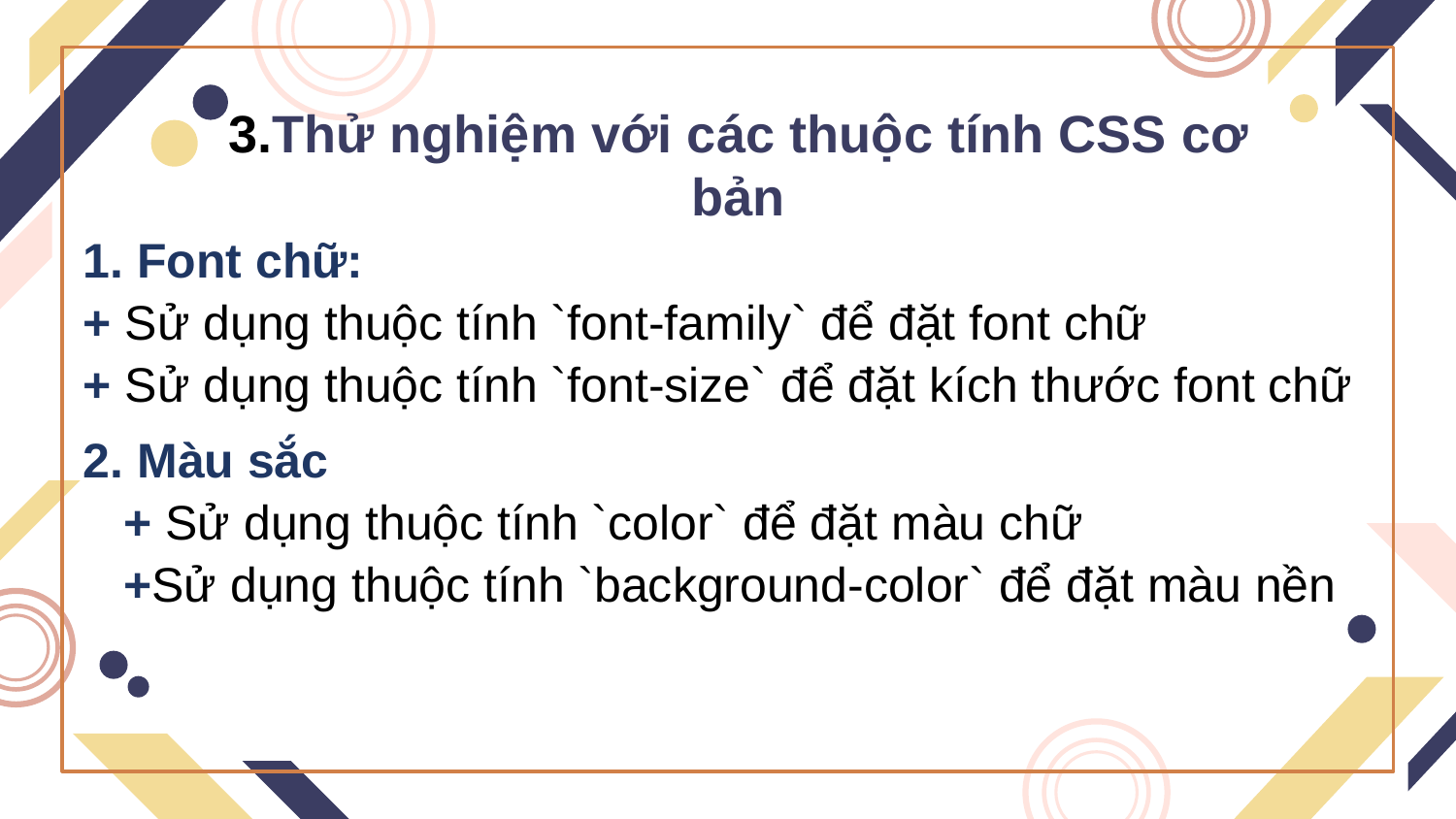

3.Thử nghiệm với các thuộc tính CSS cơ bản
1. Font chữ:
+ Sử dụng thuộc tính `font-family` để đặt font chữ
+ Sử dụng thuộc tính `font-size` để đặt kích thước font chữ
2. Màu sắc
   + Sử dụng thuộc tính `color` để đặt màu chữ
   +Sử dụng thuộc tính `background-color` để đặt màu nền